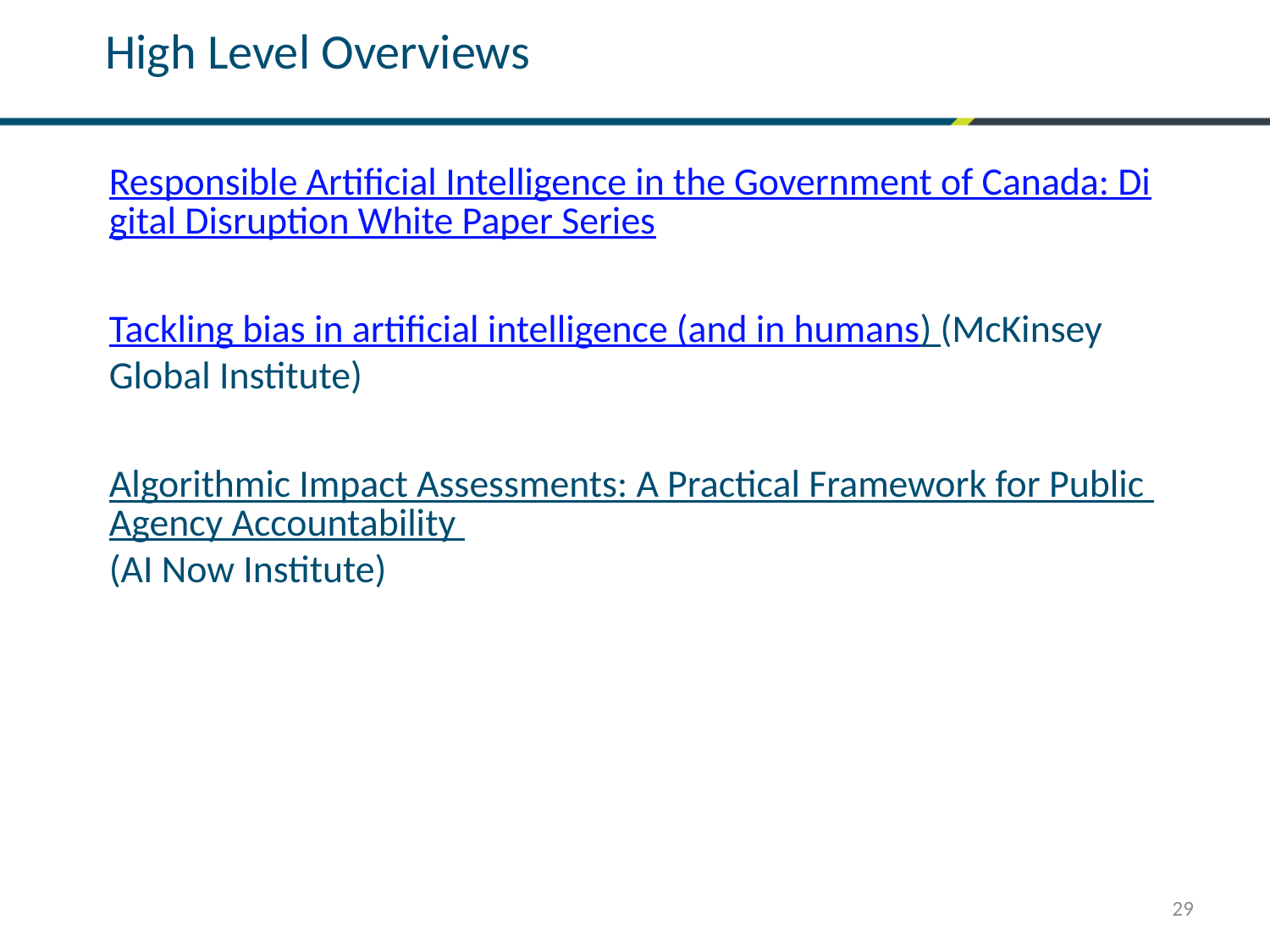

High Level Overviews
Responsible Artificial Intelligence in the Government of Canada: Digital Disruption White Paper Series

Tackling bias in artificial intelligence (and in humans) (McKinsey Global Institute)

Algorithmic Impact Assessments: A Practical Framework for Public Agency Accountability (AI Now Institute)
29